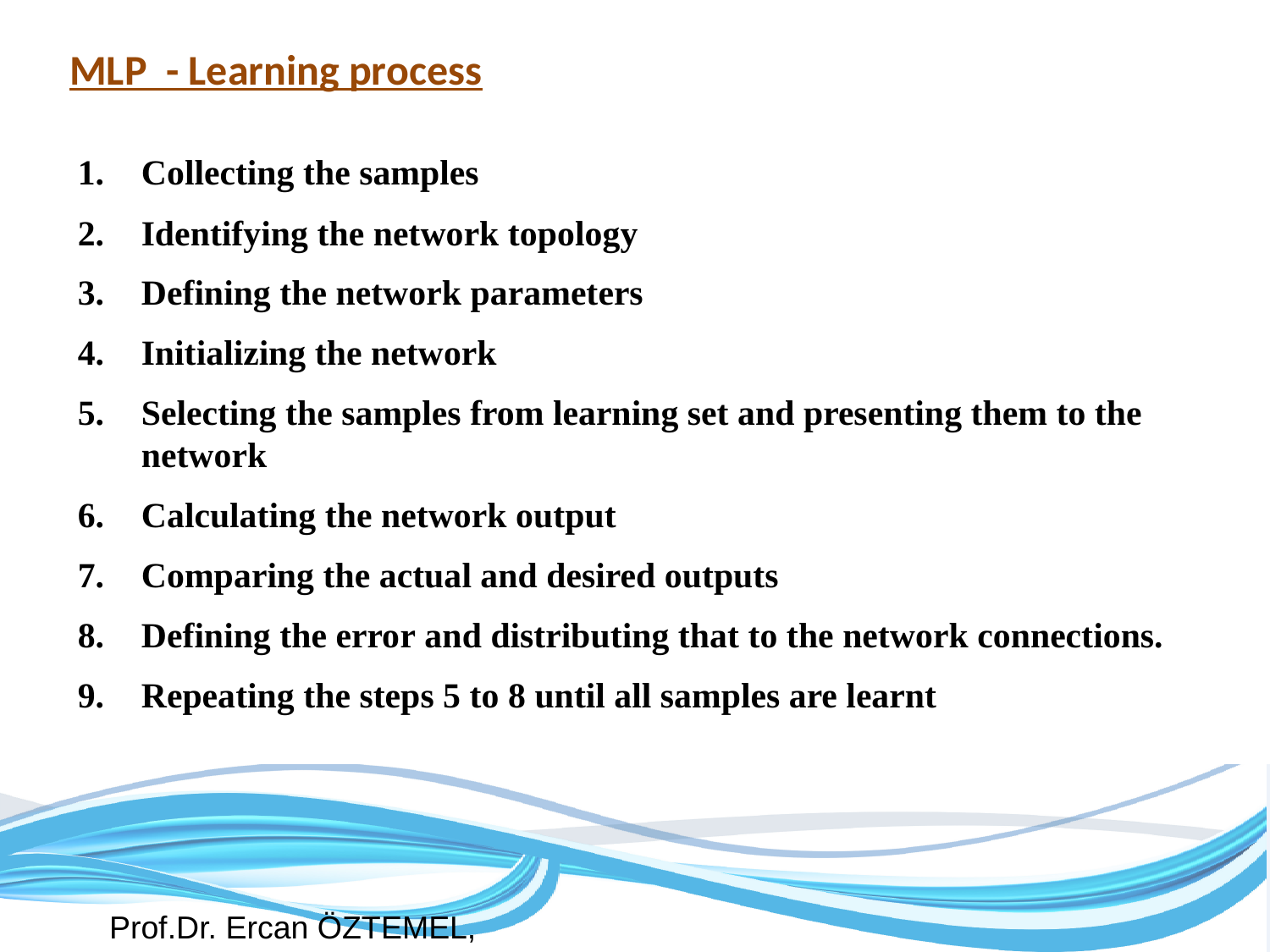

MLP  - Learning process
Collecting the samples
Identifying the network topology
Defining the network parameters
Initializing the network
Selecting the samples from learning set and presenting them to the network
Calculating the network output
Comparing the actual and desired outputs
Defining the error and distributing that to the network connections.
Repeating the steps 5 to 8 until all samples are learnt